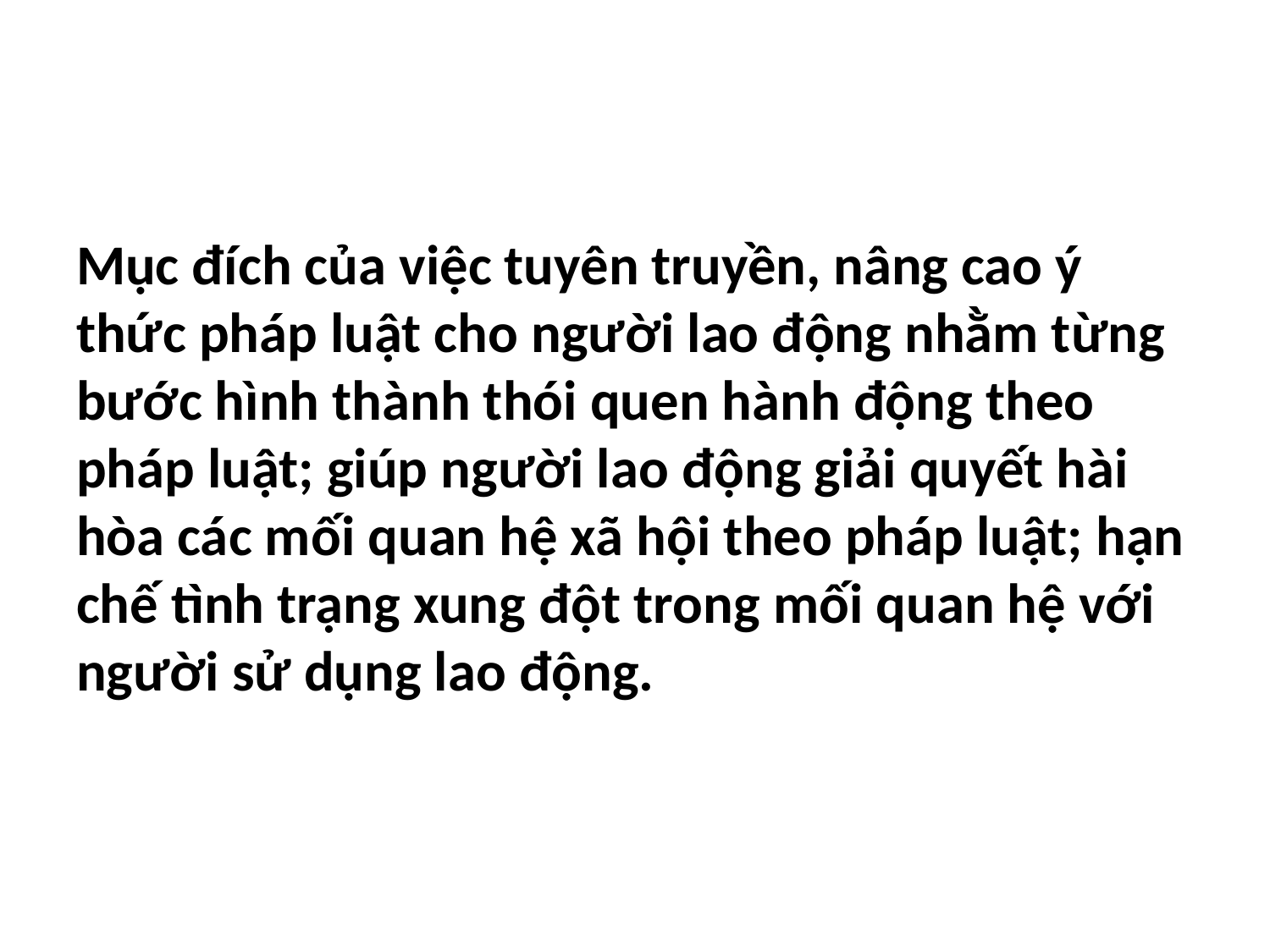

#
Mục đích của việc tuyên truyền, nâng cao ý thức pháp luật cho người lao động nhằm từng bước hình thành thói quen hành động theo pháp luật; giúp người lao động giải quyết hài hòa các mối quan hệ xã hội theo pháp luật; hạn chế tình trạng xung đột trong mối quan hệ với người sử dụng lao động.